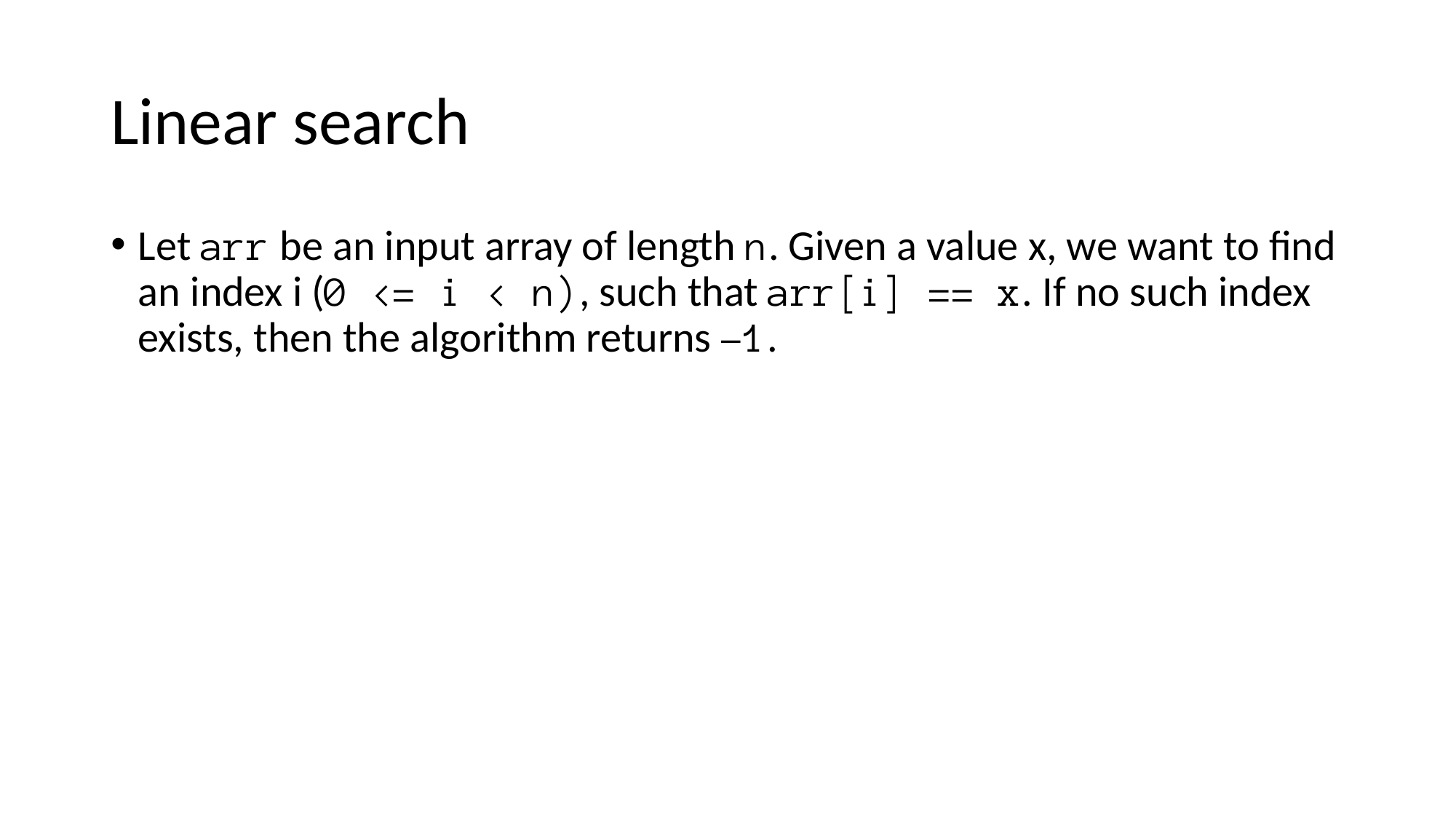

# Linear search
Let arr be an input array of length n. Given a value x, we want to find an index i (0 <= i < n), such that arr[i] == x. If no such index exists, then the algorithm returns -1.